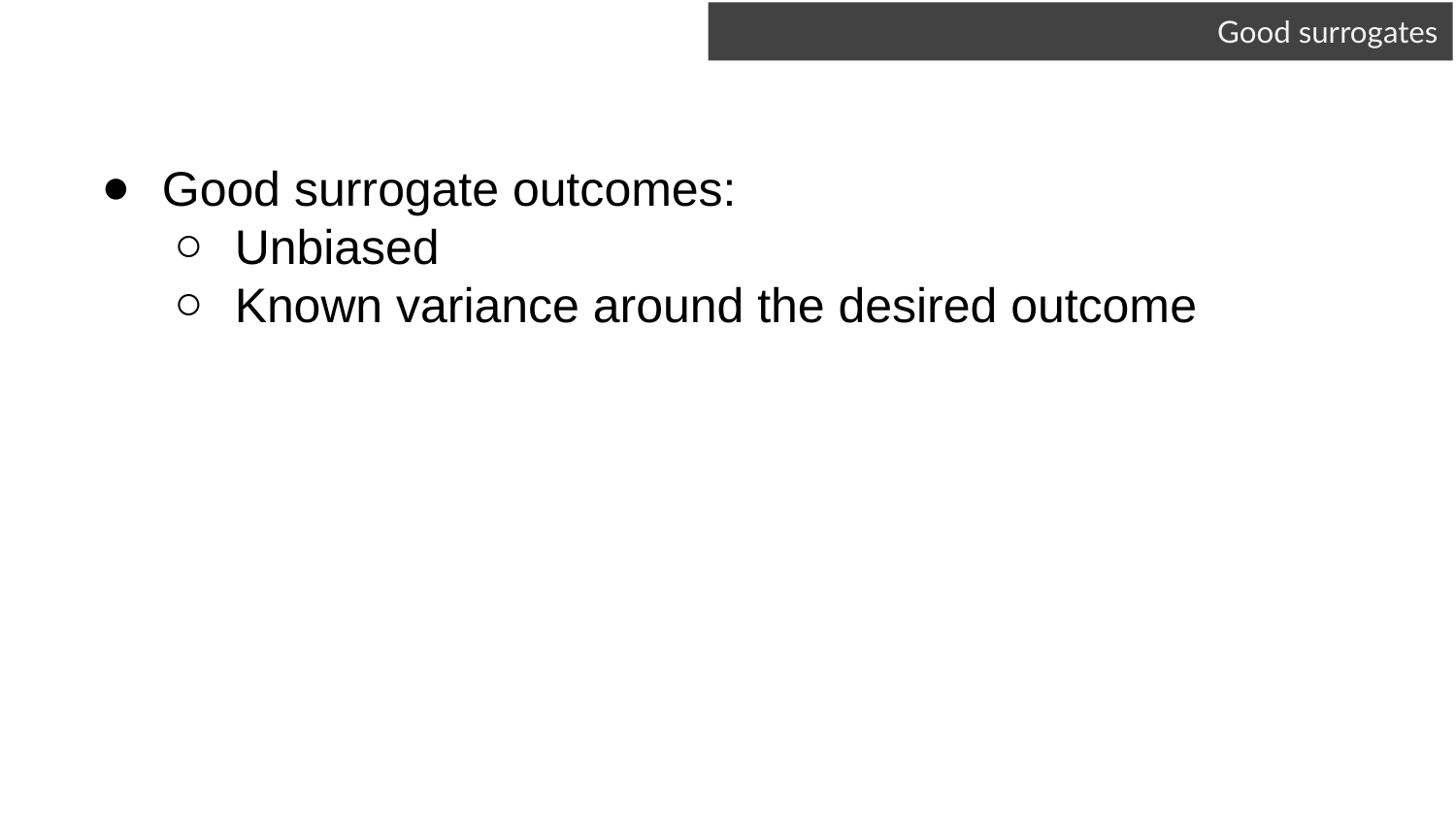

# Good surrogates
Good surrogate outcomes:
Unbiased
Known variance around the desired outcome